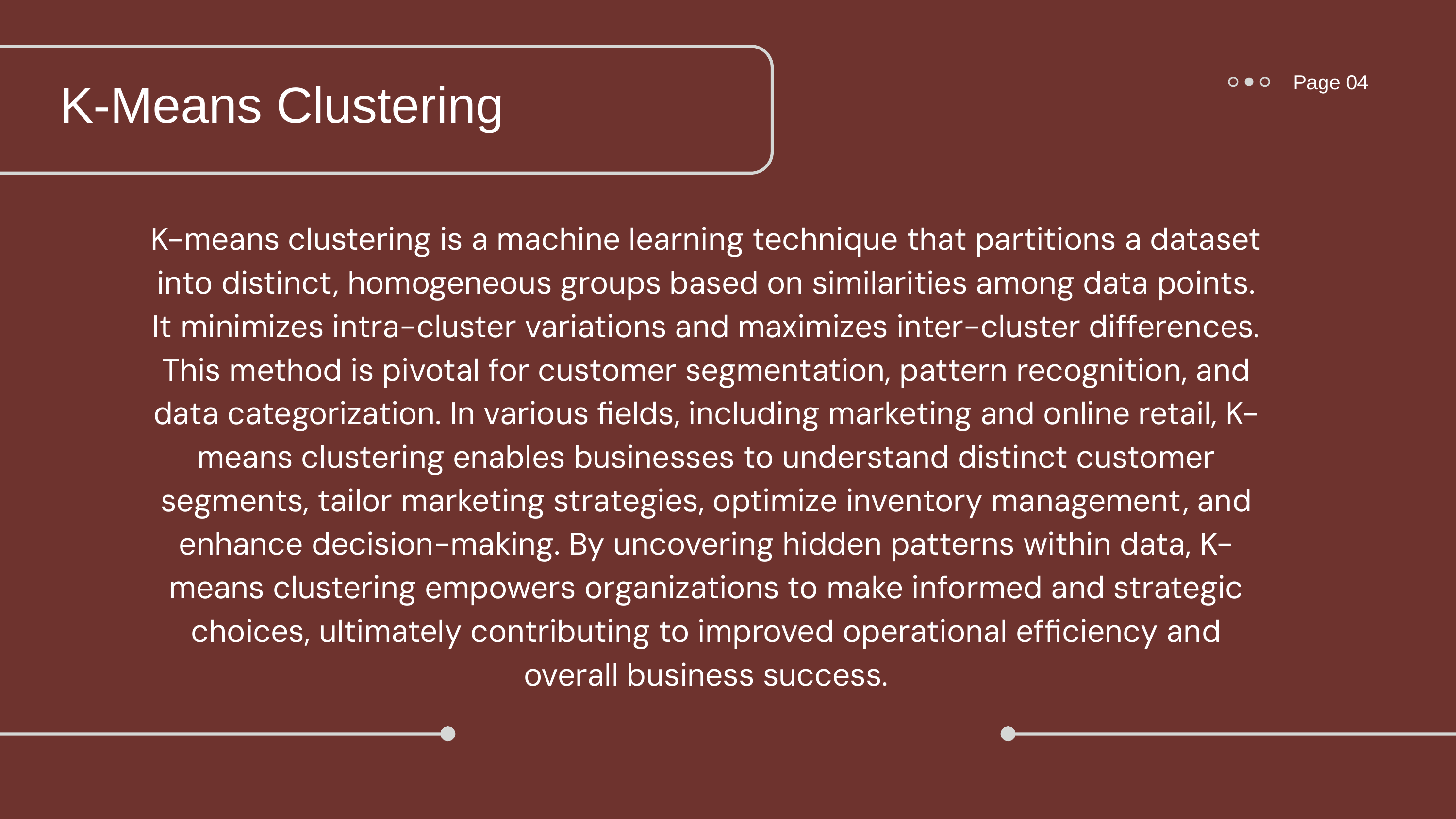

Page 04

K-Means Clustering
K-means clustering is a machine learning technique that partitions a dataset into distinct, homogeneous groups based on similarities among data points. It minimizes intra-cluster variations and maximizes inter-cluster differences. This method is pivotal for customer segmentation, pattern recognition, and data categorization. In various fields, including marketing and online retail, K-means clustering enables businesses to understand distinct customer segments, tailor marketing strategies, optimize inventory management, and enhance decision-making. By uncovering hidden patterns within data, K-means clustering empowers organizations to make informed and strategic choices, ultimately contributing to improved operational efficiency and overall business success.